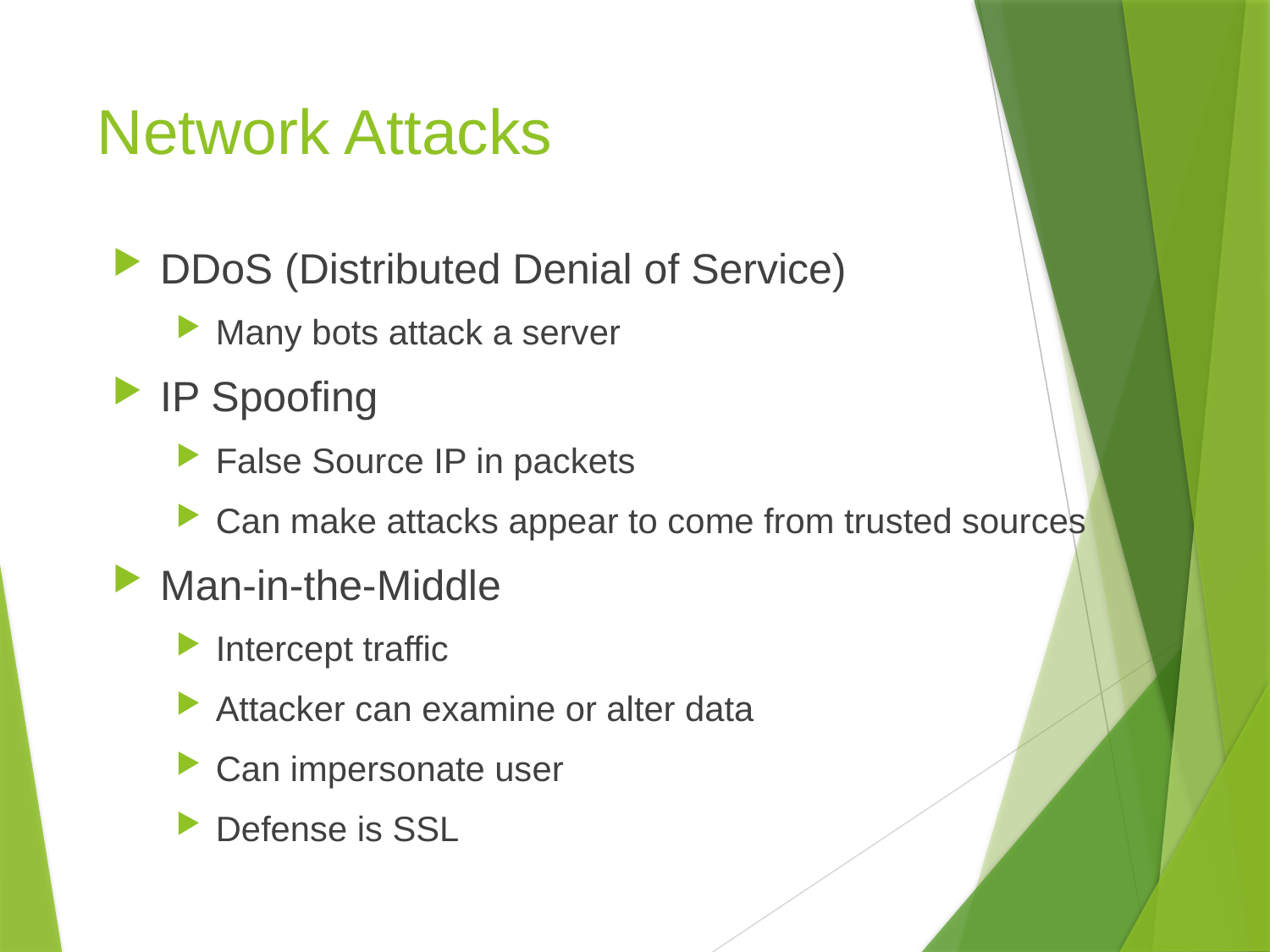

# Network Attacks
DDoS (Distributed Denial of Service)
Many bots attack a server
IP Spoofing
False Source IP in packets
Can make attacks appear to come from trusted sources
Man-in-the-Middle
Intercept traffic
Attacker can examine or alter data
Can impersonate user
Defense is SSL